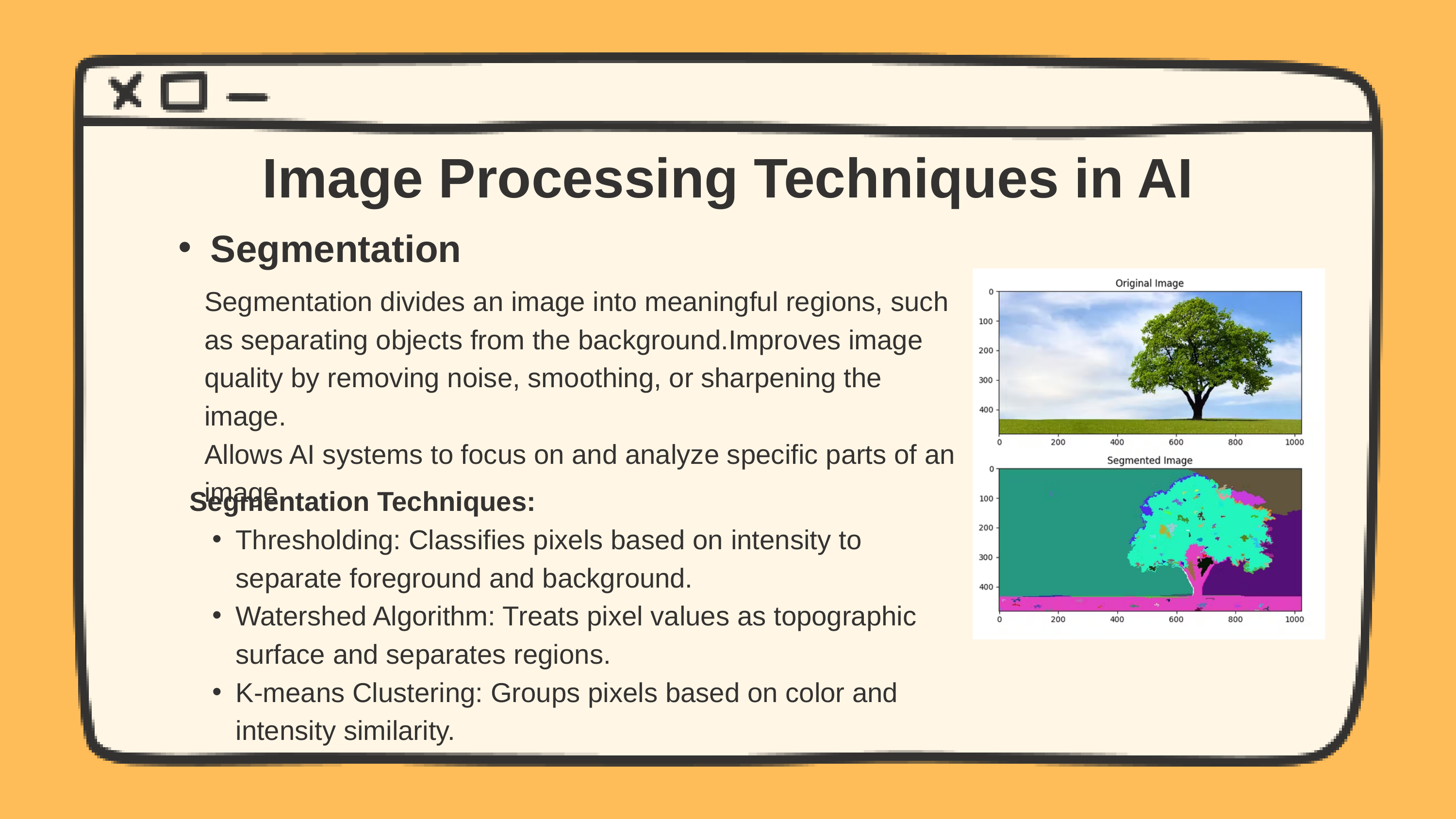

Image Processing Techniques in AI
Segmentation

Segmentation divides an image into meaningful regions, such as separating objects from the background.Improves image quality by removing noise, smoothing, or sharpening the image.
Allows AI systems to focus on and analyze specific parts of an image.
Segmentation Techniques:
Thresholding: Classifies pixels based on intensity to separate foreground and background.
Watershed Algorithm: Treats pixel values as topographic surface and separates regions.
K-means Clustering: Groups pixels based on color and intensity similarity.